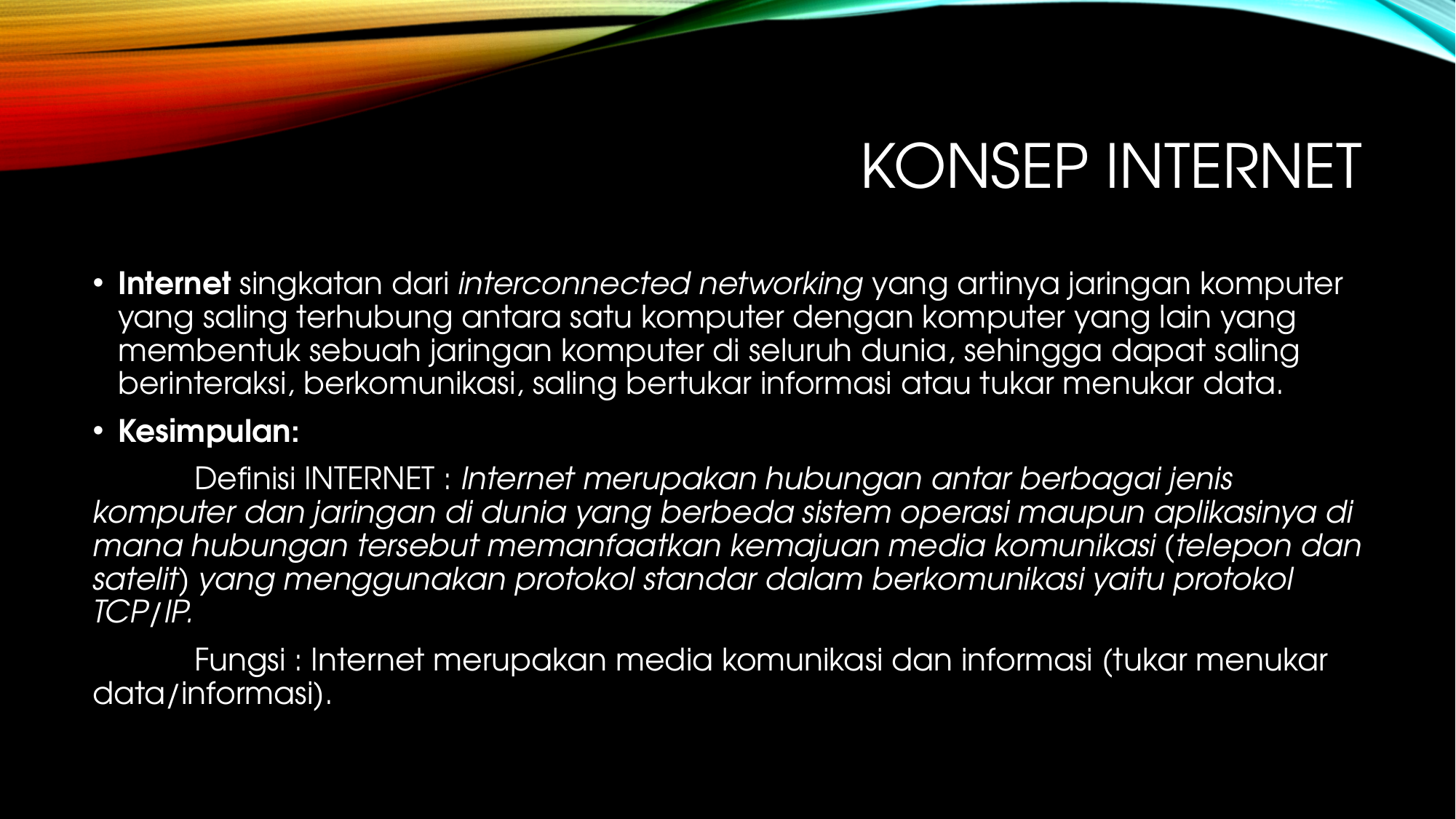

# Konsep internet
Internet singkatan dari interconnected networking yang artinya jaringan komputer yang saling terhubung antara satu komputer dengan komputer yang lain yang membentuk sebuah jaringan komputer di seluruh dunia, sehingga dapat saling berinteraksi, berkomunikasi, saling bertukar informasi atau tukar menukar data.
Kesimpulan:
	Definisi INTERNET : Internet merupakan hubungan antar berbagai jenis komputer dan jaringan di dunia yang berbeda sistem operasi maupun aplikasinya di mana hubungan tersebut memanfaatkan kemajuan media komunikasi (telepon dan satelit) yang menggunakan protokol standar dalam berkomunikasi yaitu protokol TCP/IP.
	Fungsi : Internet merupakan media komunikasi dan informasi (tukar menukar data/informasi).